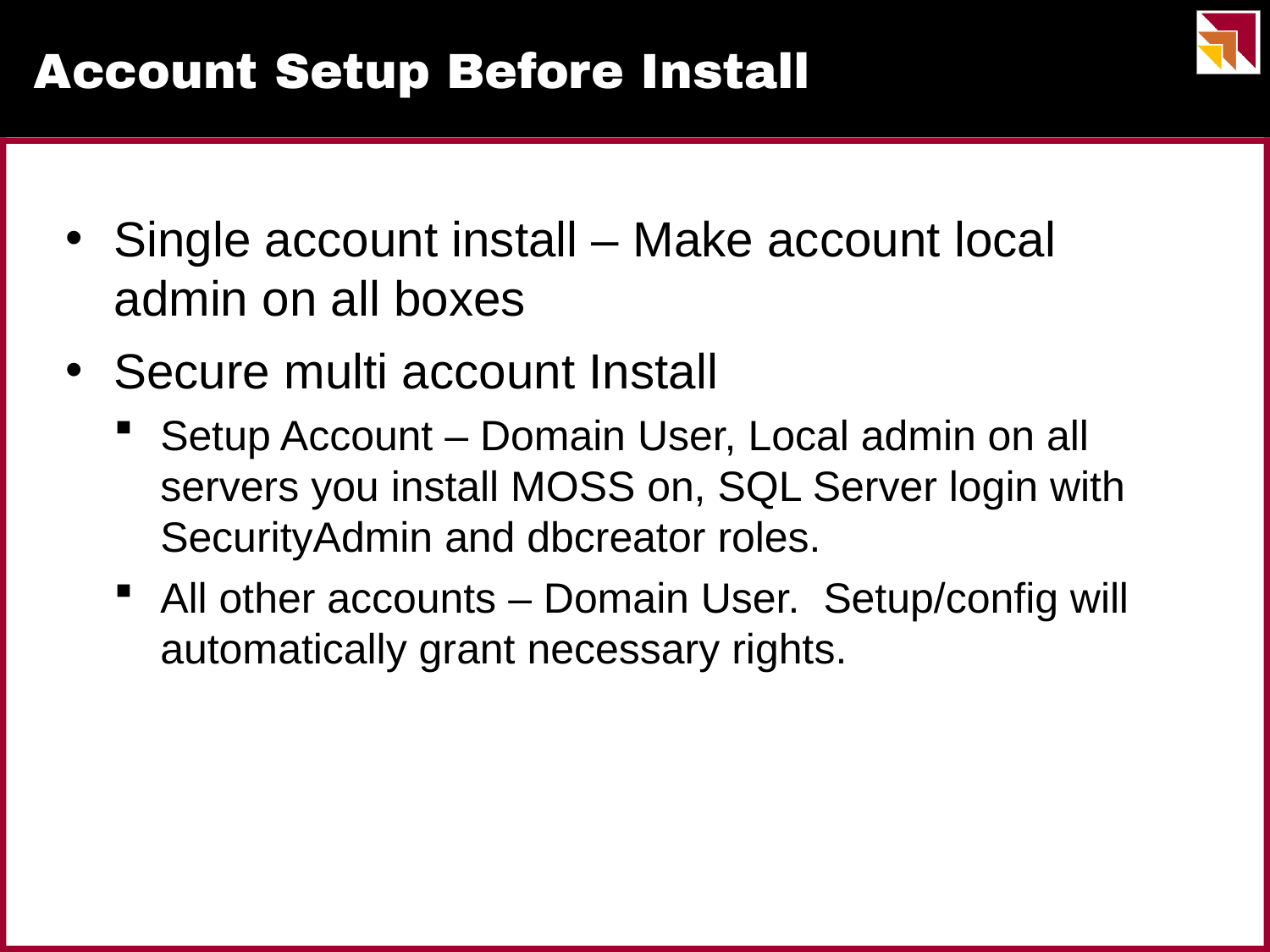

# Account Setup Before Install
Single account install – Make account local admin on all boxes
Secure multi account Install
Setup Account – Domain User, Local admin on all servers you install MOSS on, SQL Server login with SecurityAdmin and dbcreator roles.
All other accounts – Domain User.  Setup/config will automatically grant necessary rights.